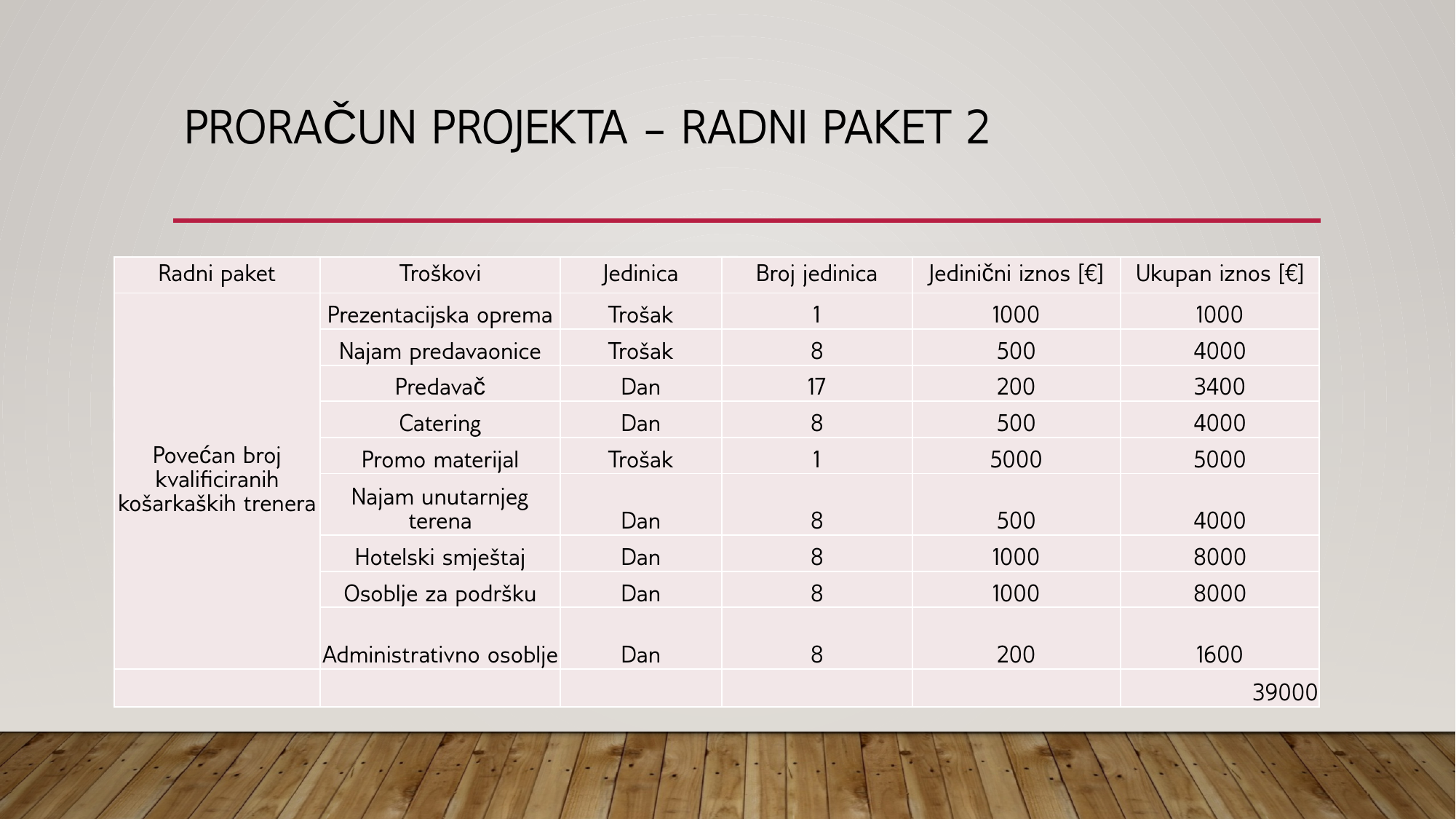

# Proračun projekta – Radni paket 2
| Radni paket | Troškovi | Jedinica | Broj jedinica | Jedinični iznos [€] | Ukupan iznos [€] |
| --- | --- | --- | --- | --- | --- |
| Povećan broj kvalificiranih košarkaških trenera | Prezentacijska oprema | Trošak | 1 | 1000 | 1000 |
|  | Najam predavaonice | Trošak | 8 | 500 | 4000 |
|  | Predavač | Dan | 17 | 200 | 3400 |
|  | Catering | Dan | 8 | 500 | 4000 |
|  | Promo materijal | Trošak | 1 | 5000 | 5000 |
|  | Najam unutarnjeg terena | Dan | 8 | 500 | 4000 |
|  | Hotelski smještaj | Dan | 8 | 1000 | 8000 |
|  | Osoblje za podršku | Dan | 8 | 1000 | 8000 |
|  | Administrativno osoblje | Dan | 8 | 200 | 1600 |
|  |  |  |  |  | 39000 |